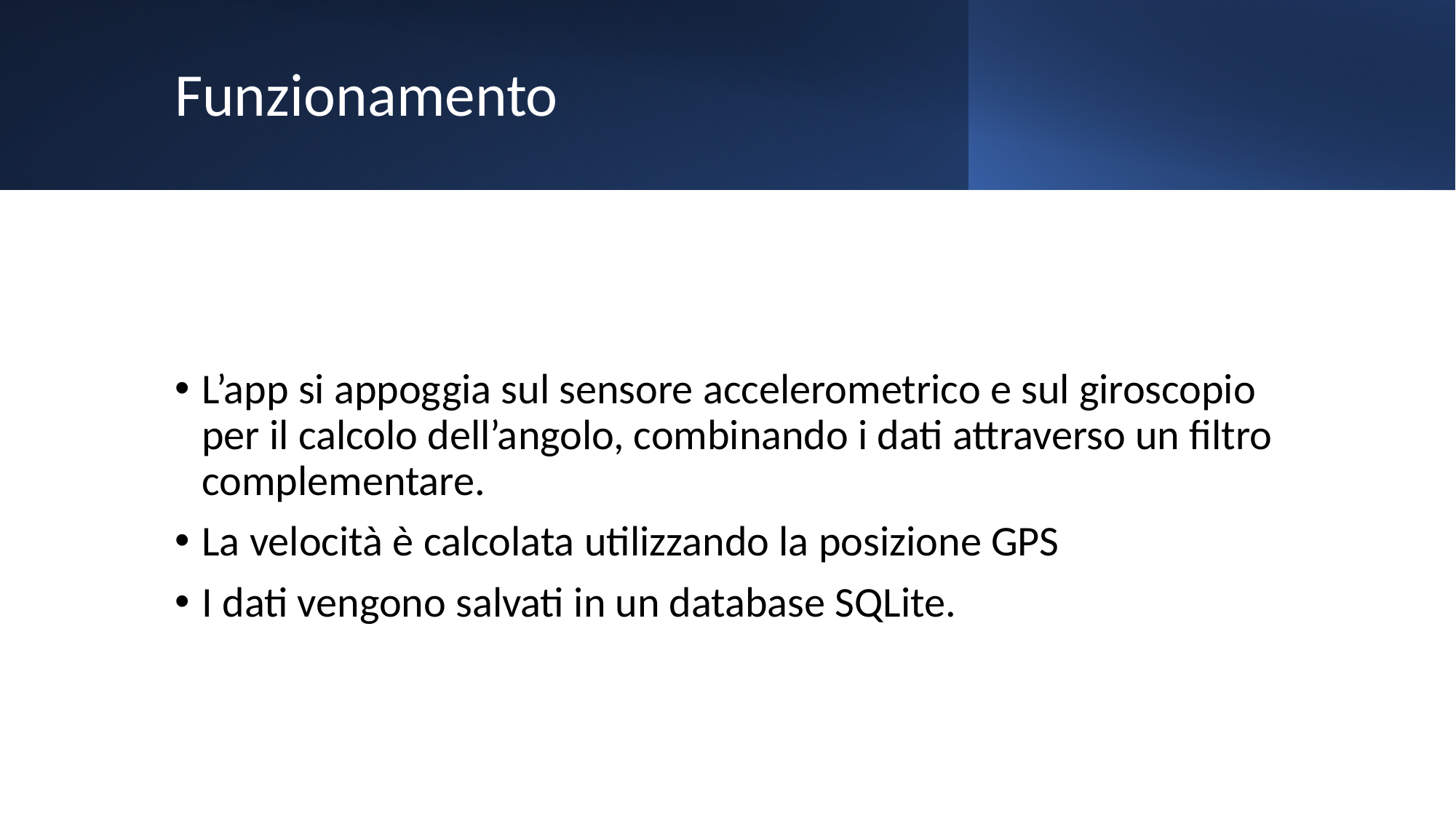

# Funzionamento
L’app si appoggia sul sensore accelerometrico e sul giroscopio per il calcolo dell’angolo, combinando i dati attraverso un filtro complementare.
La velocità è calcolata utilizzando la posizione GPS
I dati vengono salvati in un database SQLite.